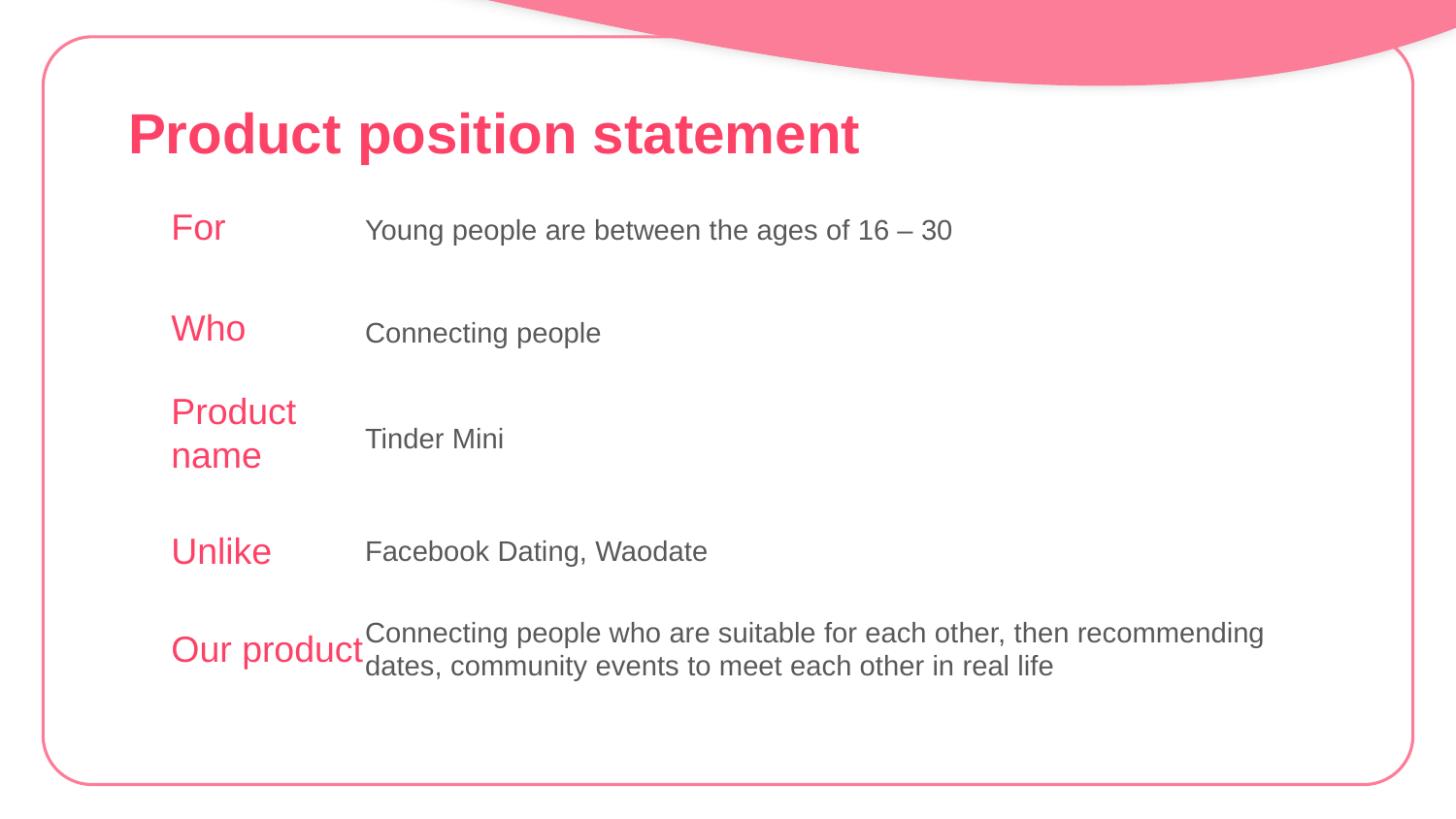

# Product position statement
Young people are between the ages of 16 – 30
For
Connecting people
Who
Tinder Mini
Product name
Facebook Dating, Waodate
Unlike
Connecting people who are suitable for each other, then recommending dates, community events to meet each other in real life
Our product